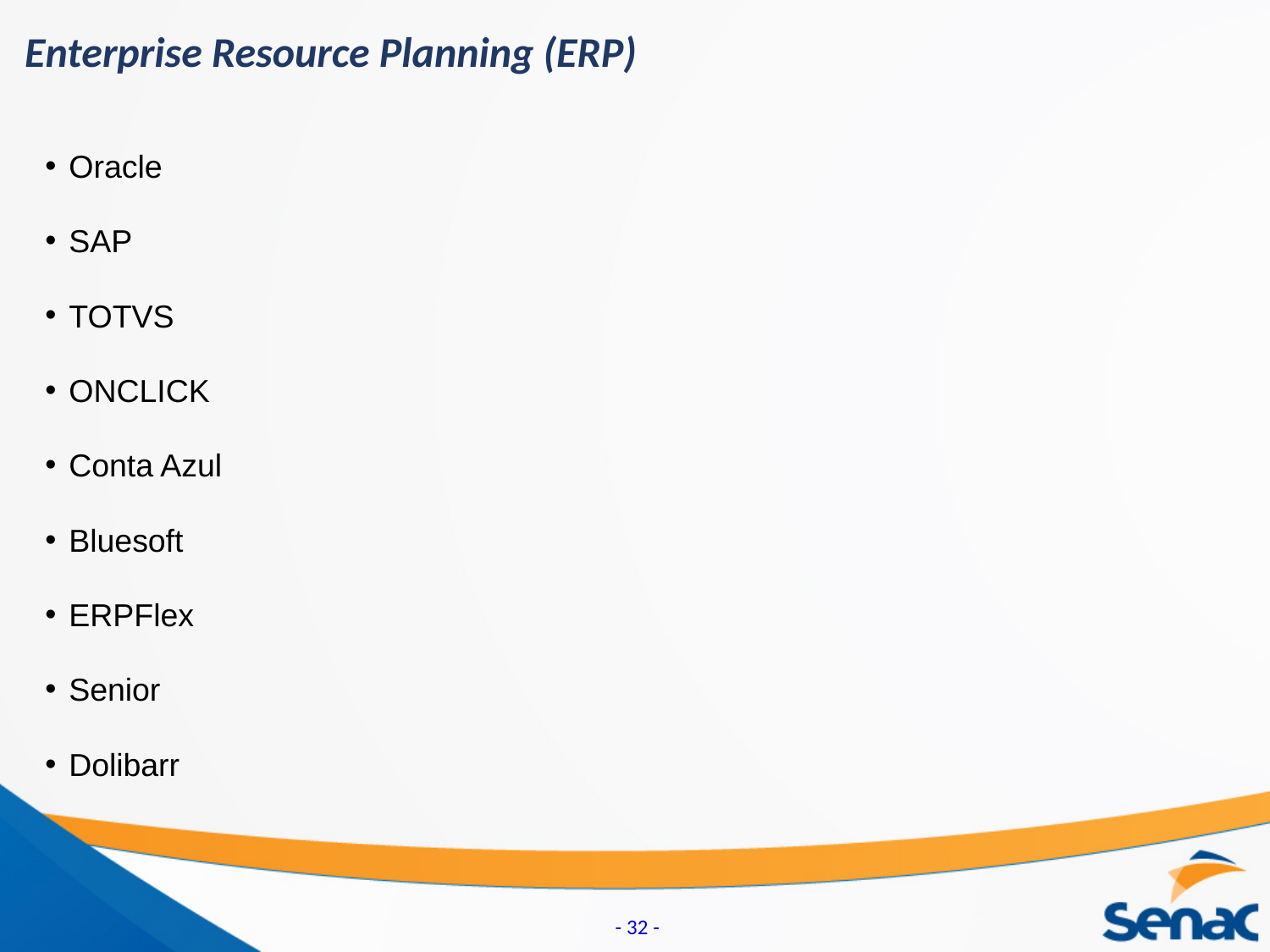

Enterprise Resource Planning (ERP)
Oracle
SAP
TOTVS
ONCLICK
Conta Azul
Bluesoft
ERPFlex
Senior
Dolibarr